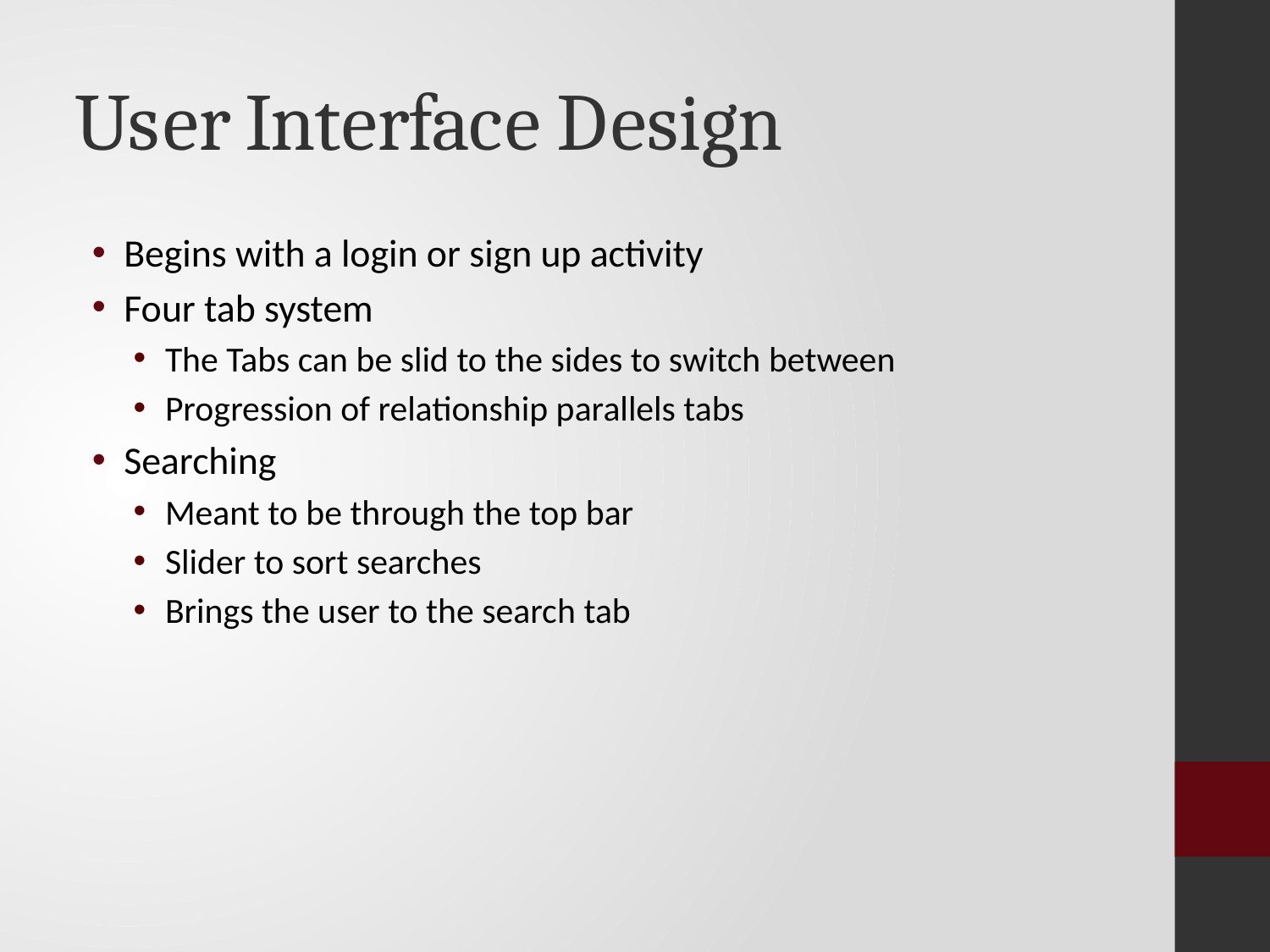

# User Interface Design
Begins with a login or sign up activity
Four tab system
The Tabs can be slid to the sides to switch between
Progression of relationship parallels tabs
Searching
Meant to be through the top bar
Slider to sort searches
Brings the user to the search tab